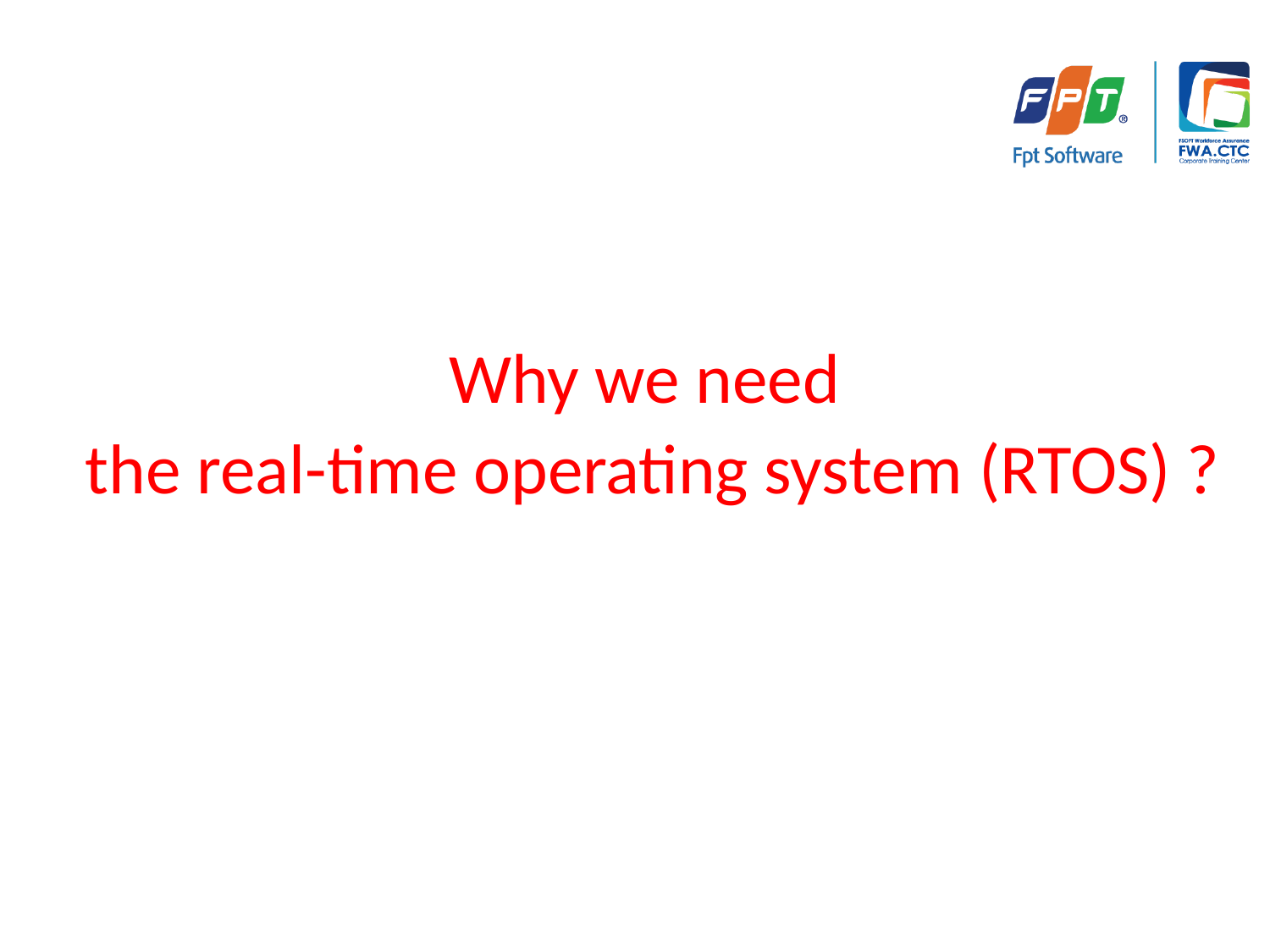

Why we need
the real-time operating system (RTOS) ?